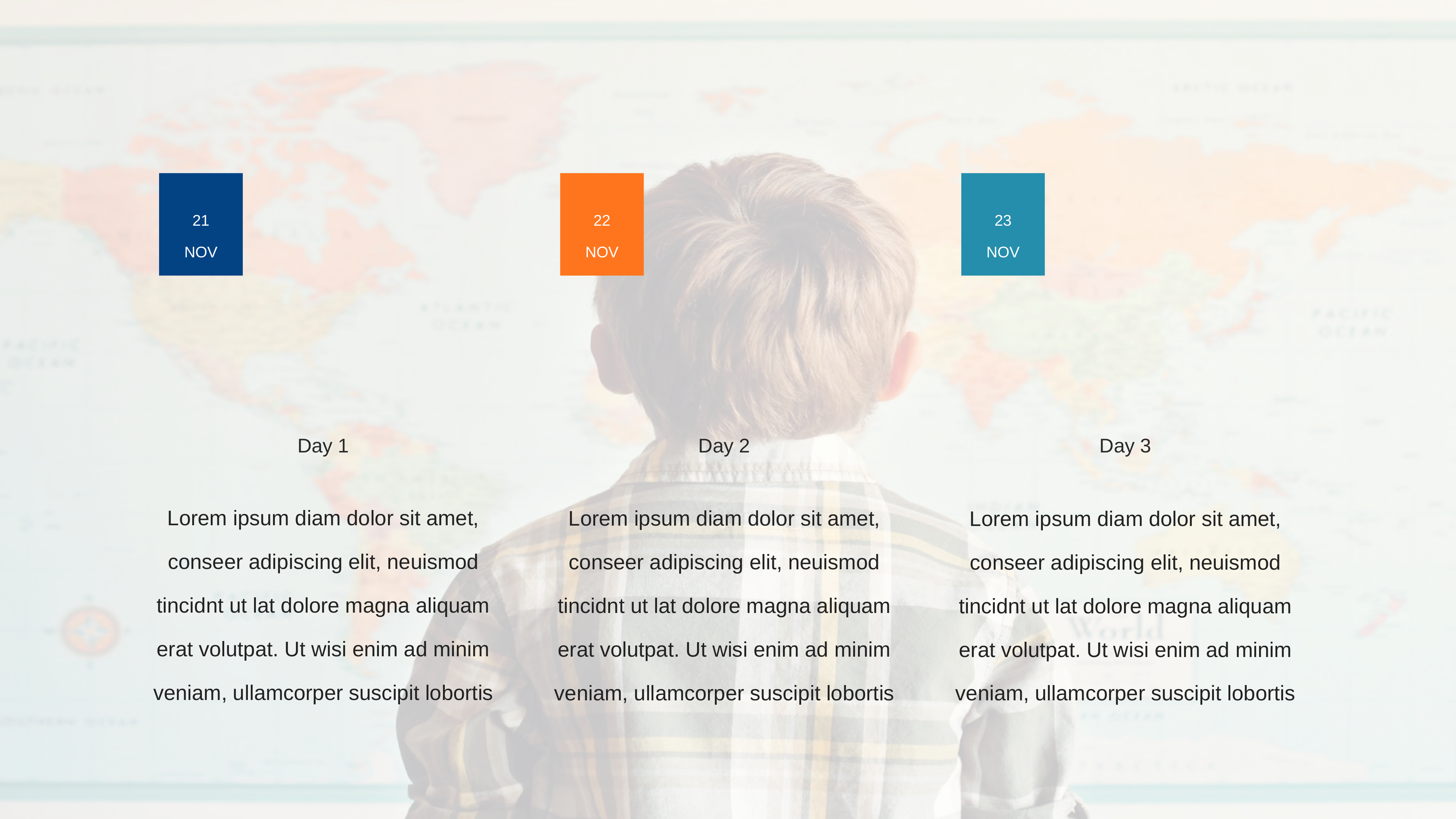

21
NOV
22
NOV
23
NOV
Day 1
Day 2
Day 3
Lorem ipsum diam dolor sit amet, conseer adipiscing elit, neuismod tincidnt ut lat dolore magna aliquam erat volutpat. Ut wisi enim ad minim veniam, ullamcorper suscipit lobortis
Lorem ipsum diam dolor sit amet, conseer adipiscing elit, neuismod tincidnt ut lat dolore magna aliquam erat volutpat. Ut wisi enim ad minim veniam, ullamcorper suscipit lobortis
Lorem ipsum diam dolor sit amet, conseer adipiscing elit, neuismod tincidnt ut lat dolore magna aliquam erat volutpat. Ut wisi enim ad minim veniam, ullamcorper suscipit lobortis